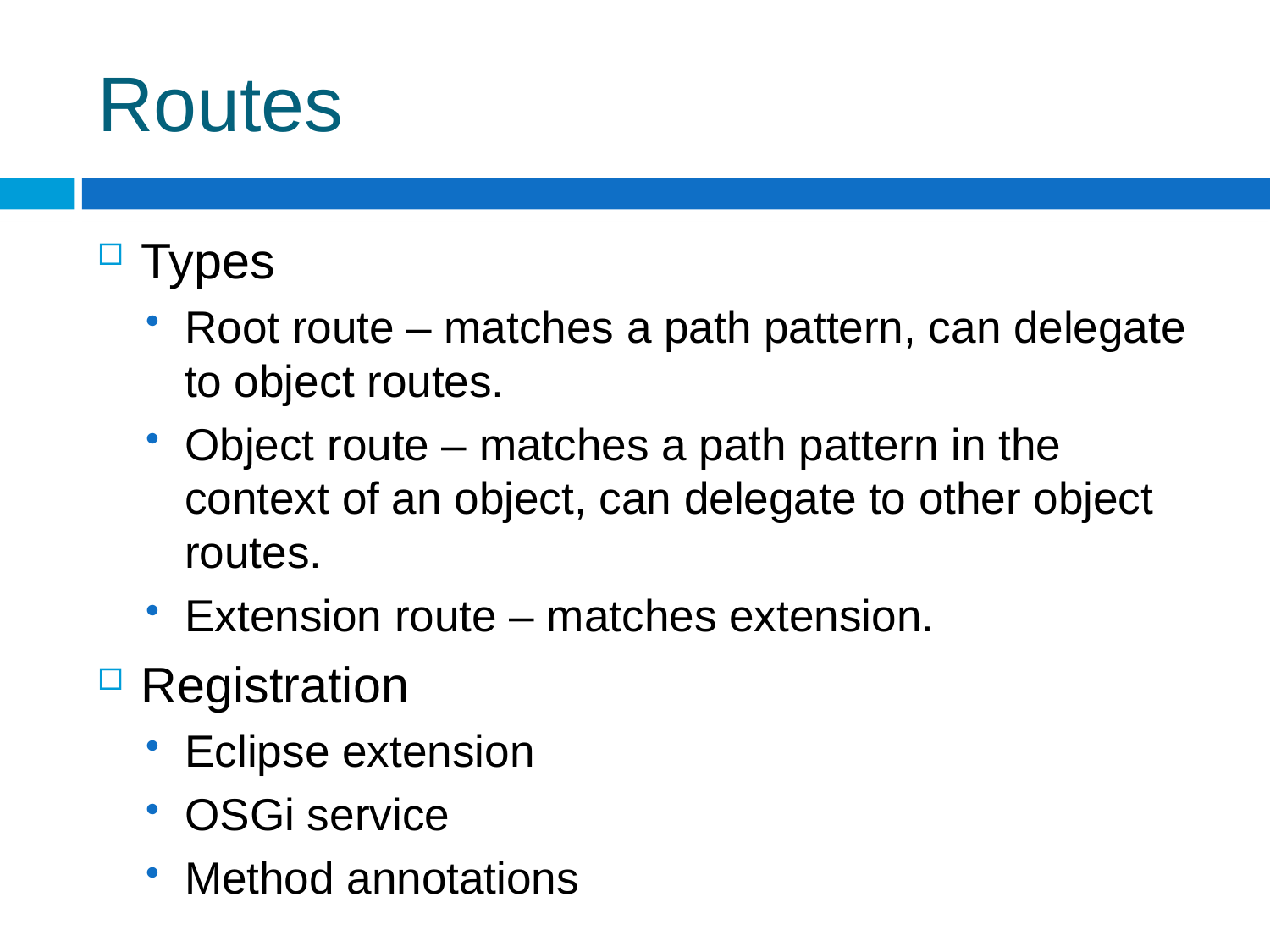

# Routes
Types
Root route – matches a path pattern, can delegate to object routes.
Object route – matches a path pattern in the context of an object, can delegate to other object routes.
Extension route – matches extension.
Registration
Eclipse extension
OSGi service
Method annotations